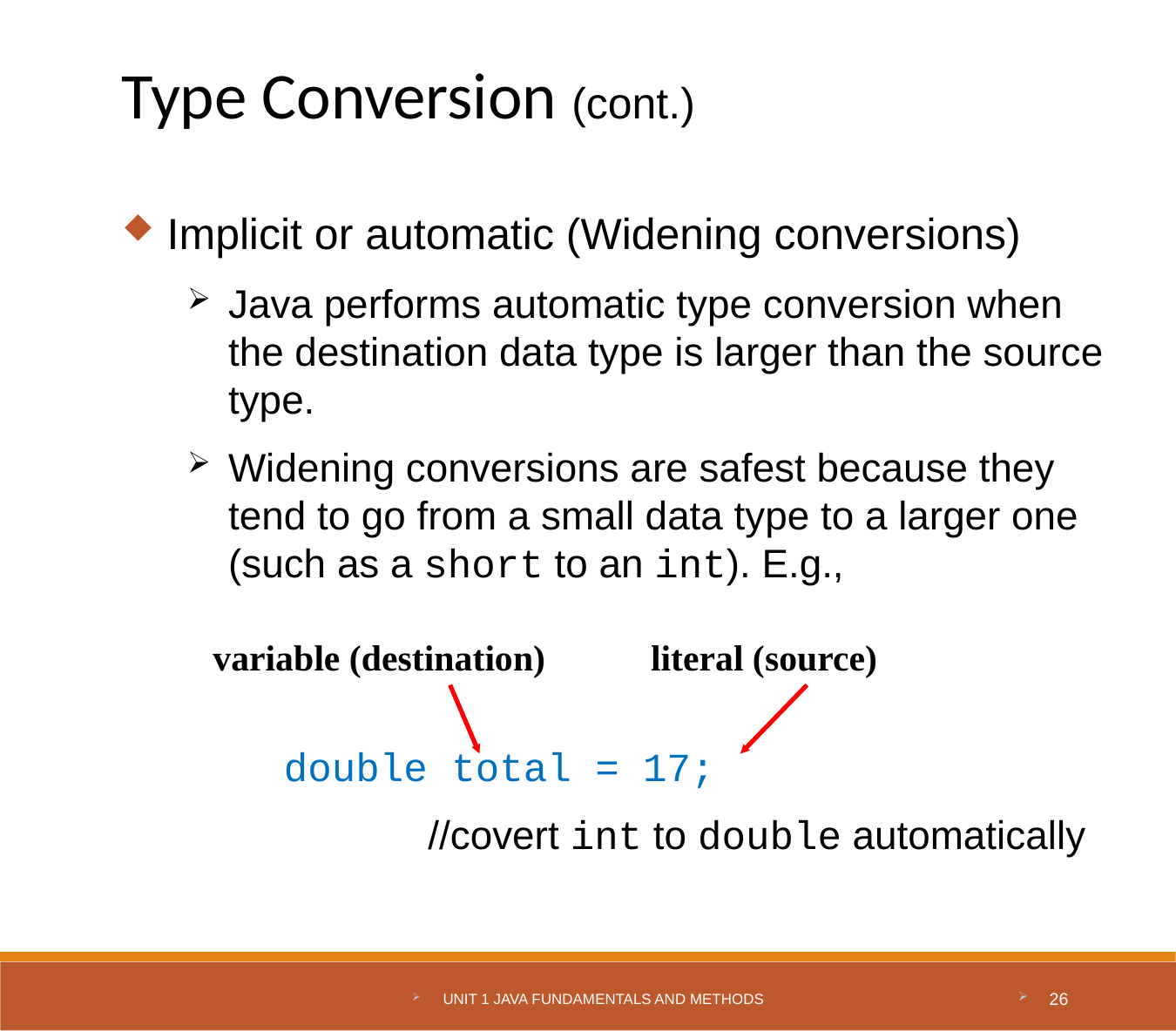

Type Conversion (cont.)
 Implicit or automatic (Widening conversions)
Java performs automatic type conversion when the destination data type is larger than the source type.
Widening conversions are safest because they tend to go from a small data type to a larger one (such as a short to an int). E.g.,

	     double total = 17;
	                  //covert int to double automatically
variable (destination)

literal (source)

Unit 1 Java Fundamentals and Methods
26